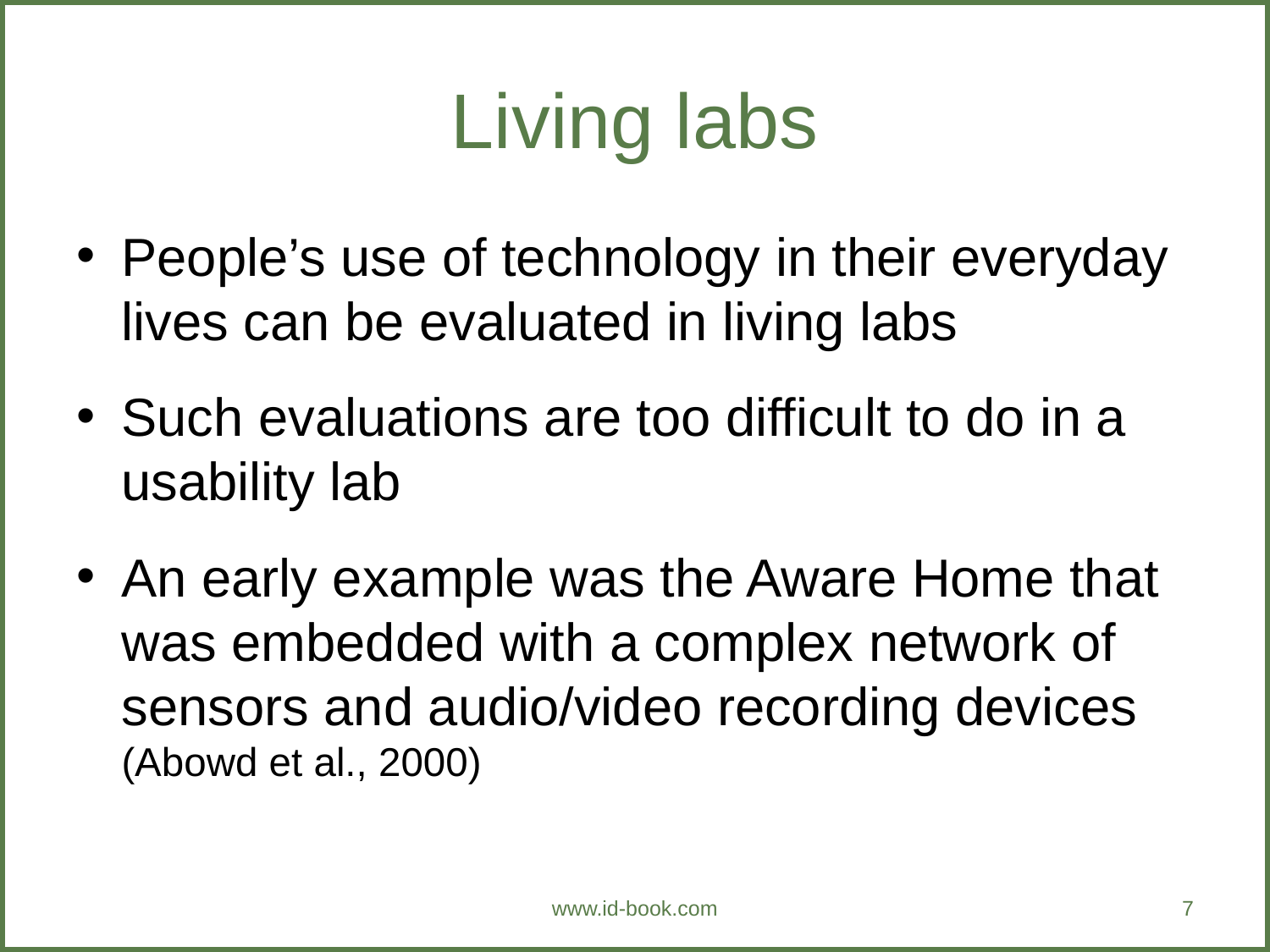

Living labs
People’s use of technology in their everyday lives can be evaluated in living labs

Such evaluations are too difficult to do in a usability lab

An early example was the Aware Home that was embedded with a complex network of sensors and audio/video recording devices (Abowd et al., 2000)

www.id-book.com
7